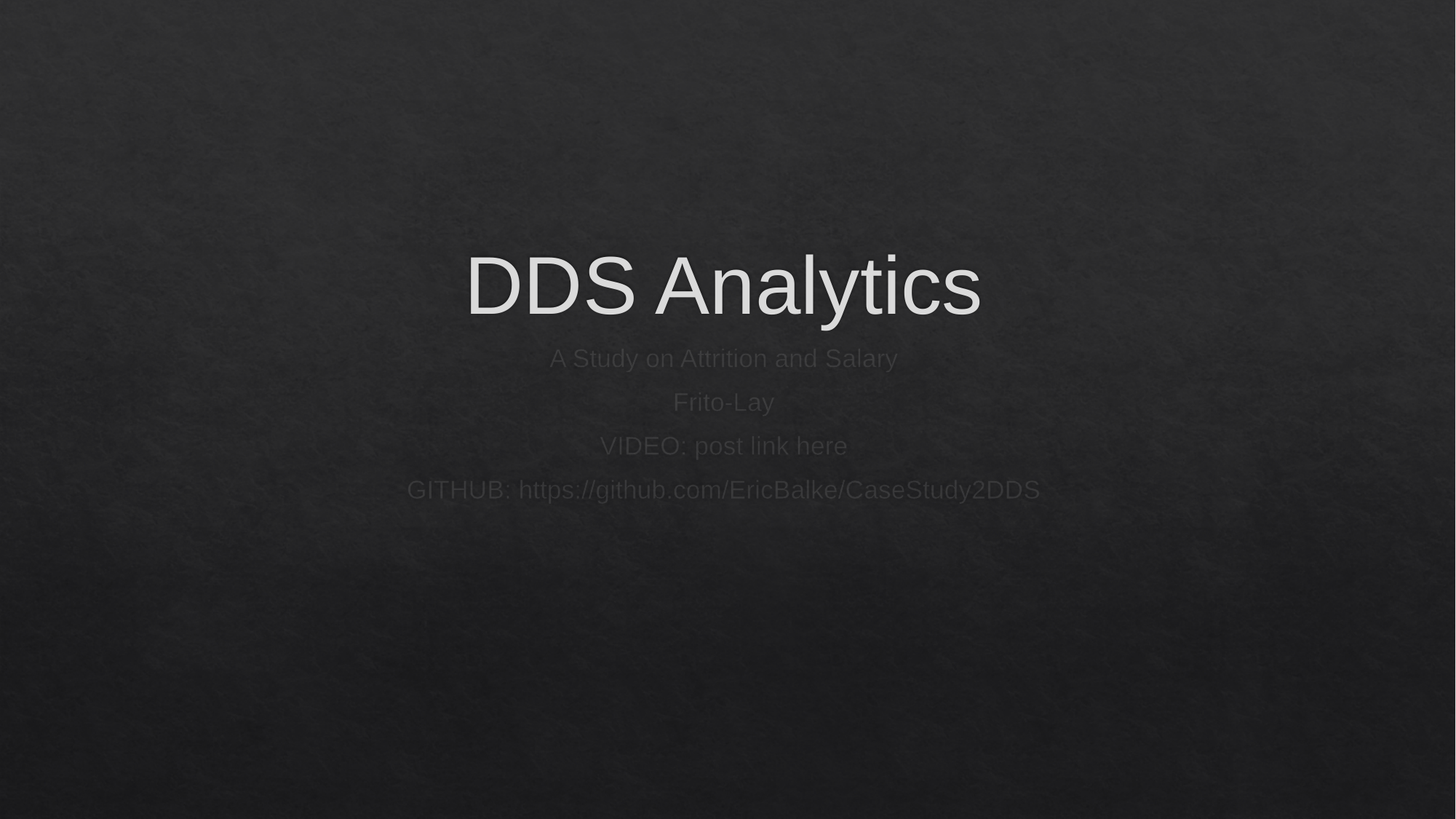

# DDS Analytics
A Study on Attrition and Salary
Frito-Lay
VIDEO: post link here
GITHUB: https://github.com/EricBalke/CaseStudy2DDS